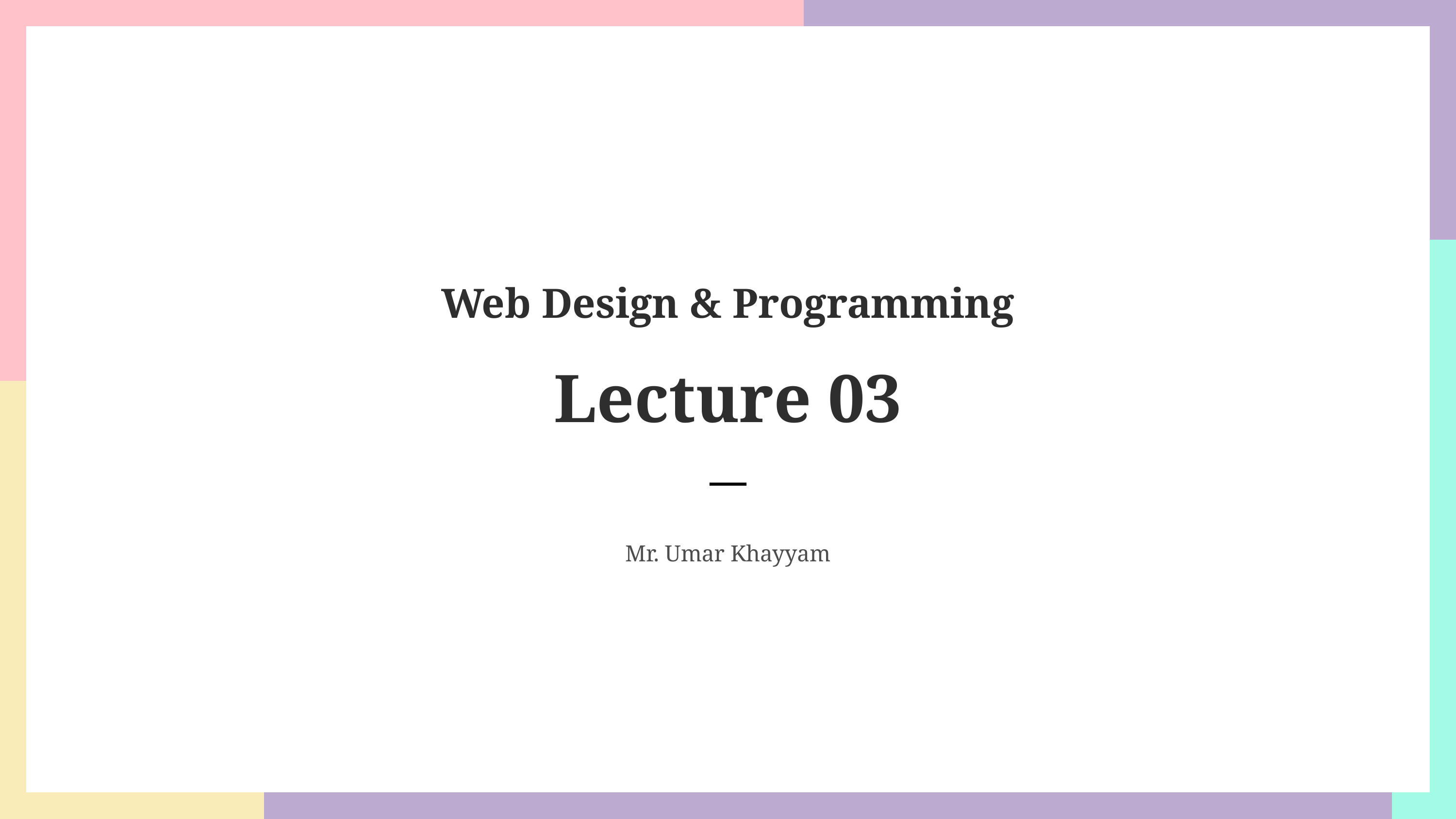

Web Design & Programming
Lecture 03

Mr. Umar Khayyam